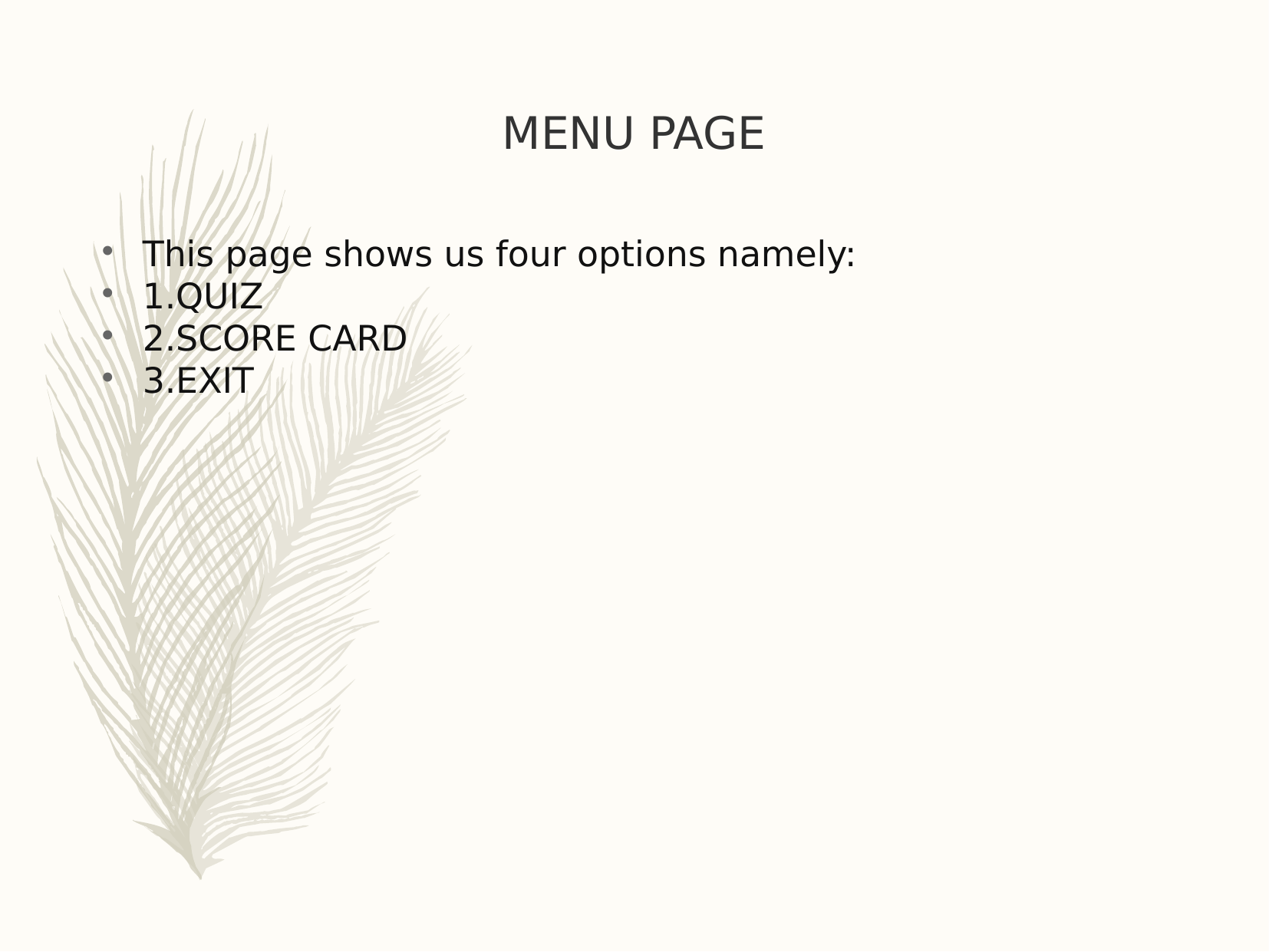

MENU PAGE
This page shows us four options namely:
1.QUIZ
2.SCORE CARD
3.EXIT